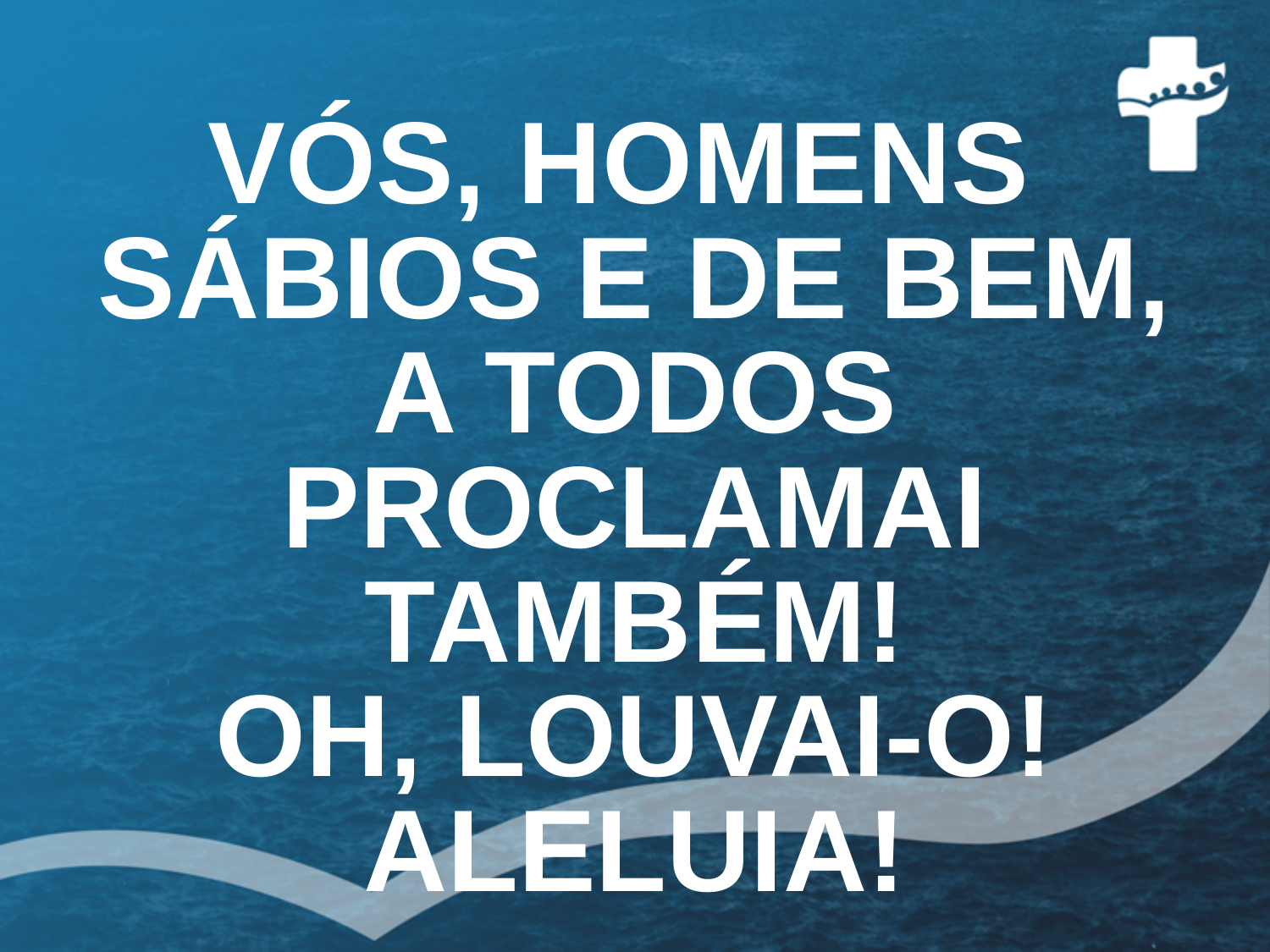

VÓS, HOMENS
SÁBIOS E DE BEM,
A TODOS PROCLAMAI TAMBÉM!
OH, LOUVAI-O! ALELUIA!